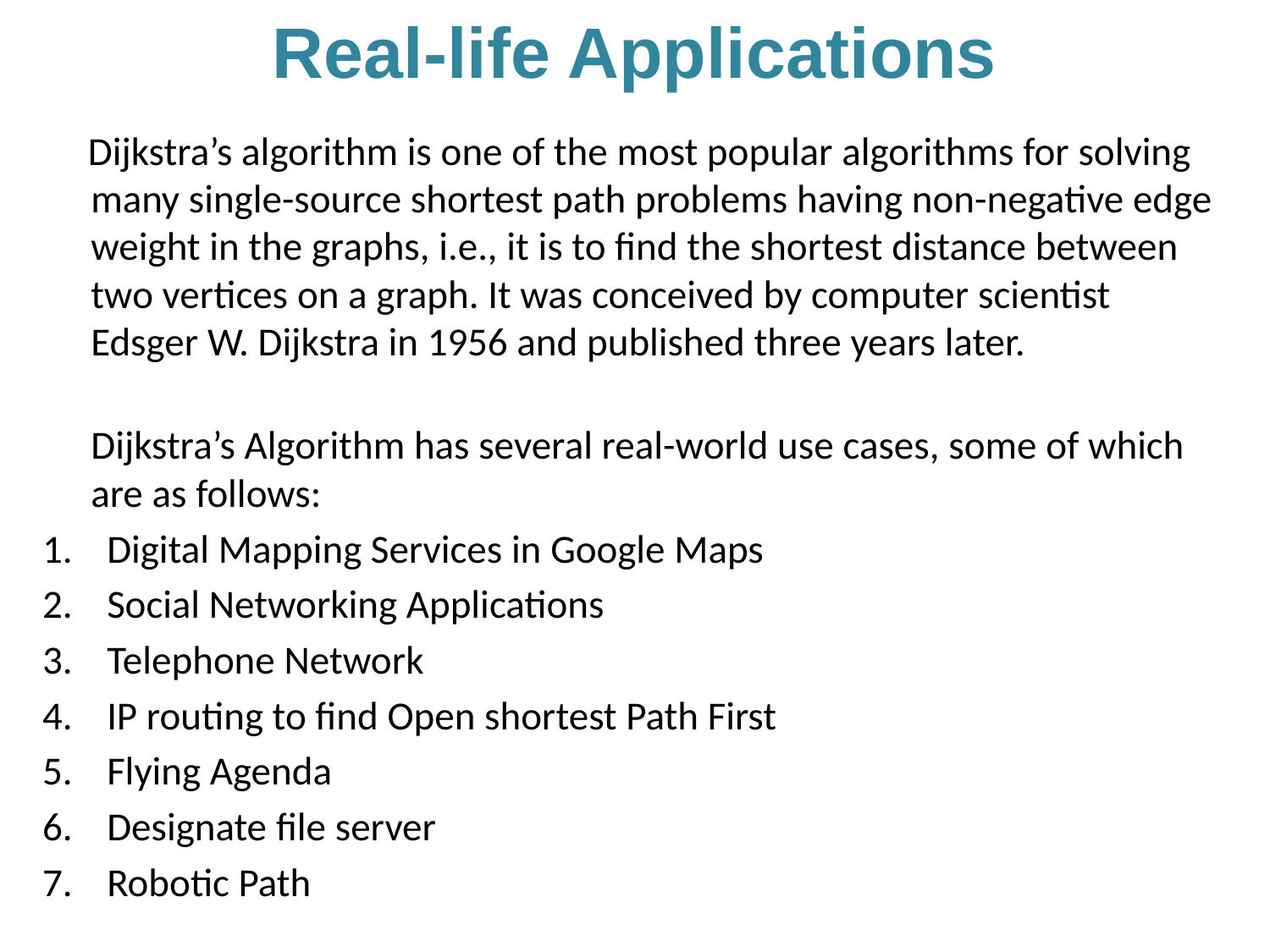

# Real-life Applications
     Dijkstra’s algorithm is one of the most popular algorithms for solving many single-source shortest path problems having non-negative edge weight in the graphs, i.e., it is to find the shortest distance between two vertices on a graph. It was conceived by computer scientist Edsger W. Dijkstra in 1956 and published three years later.
Dijkstra’s Algorithm has several real-world use cases, some of which are as follows:
Digital Mapping Services in Google Maps
Social Networking Applications
Telephone Network
IP routing to find Open shortest Path First
Flying Agenda
Designate file server
Robotic Path